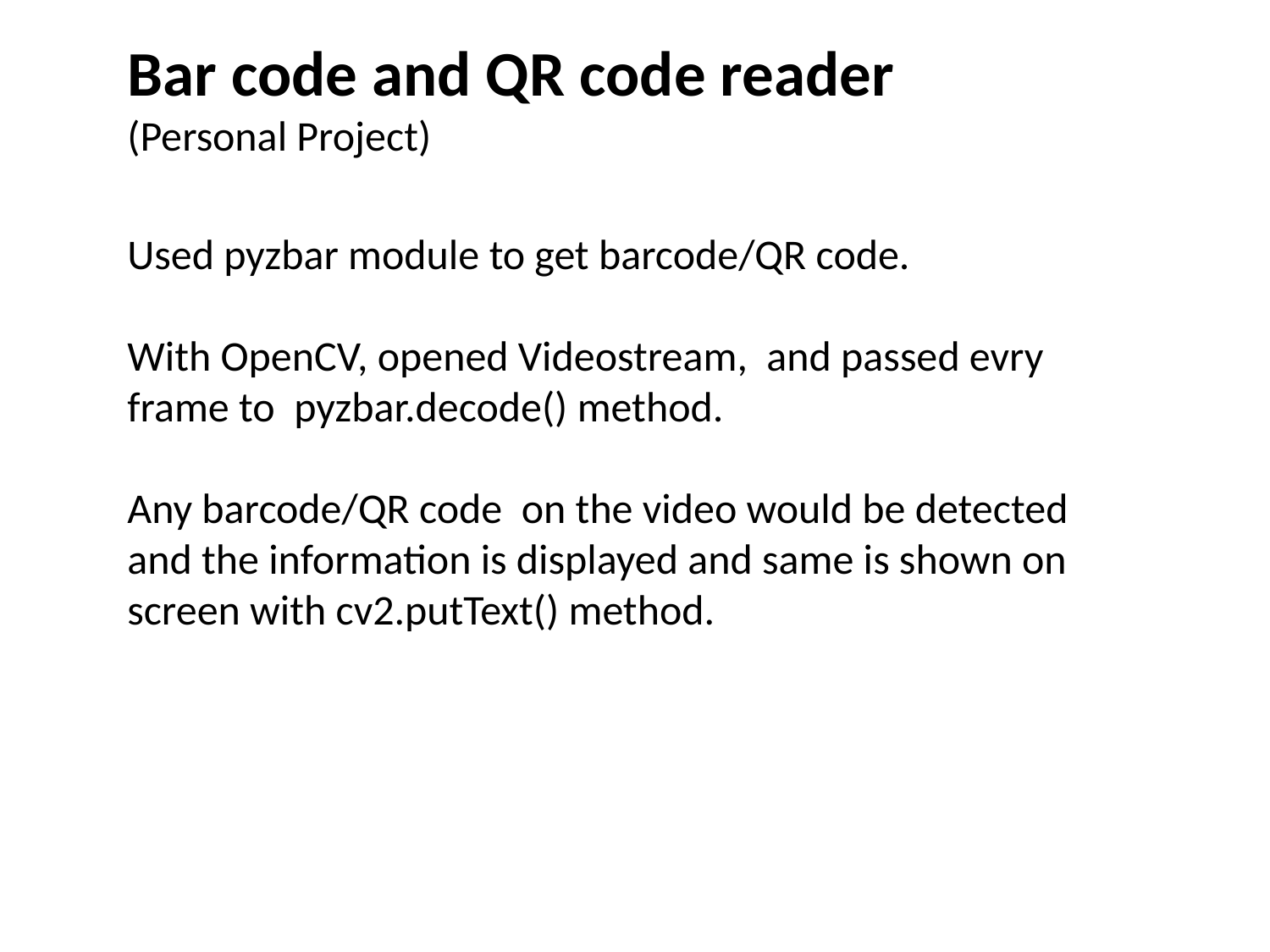

Bar code and QR code reader
(Personal Project)

Used pyzbar module to get barcode/QR code.

With OpenCV, opened Videostream,  and passed evry frame to  pyzbar.decode() method.

Any barcode/QR code  on the video would be detected and the information is displayed and same is shown on screen with cv2.putText() method.